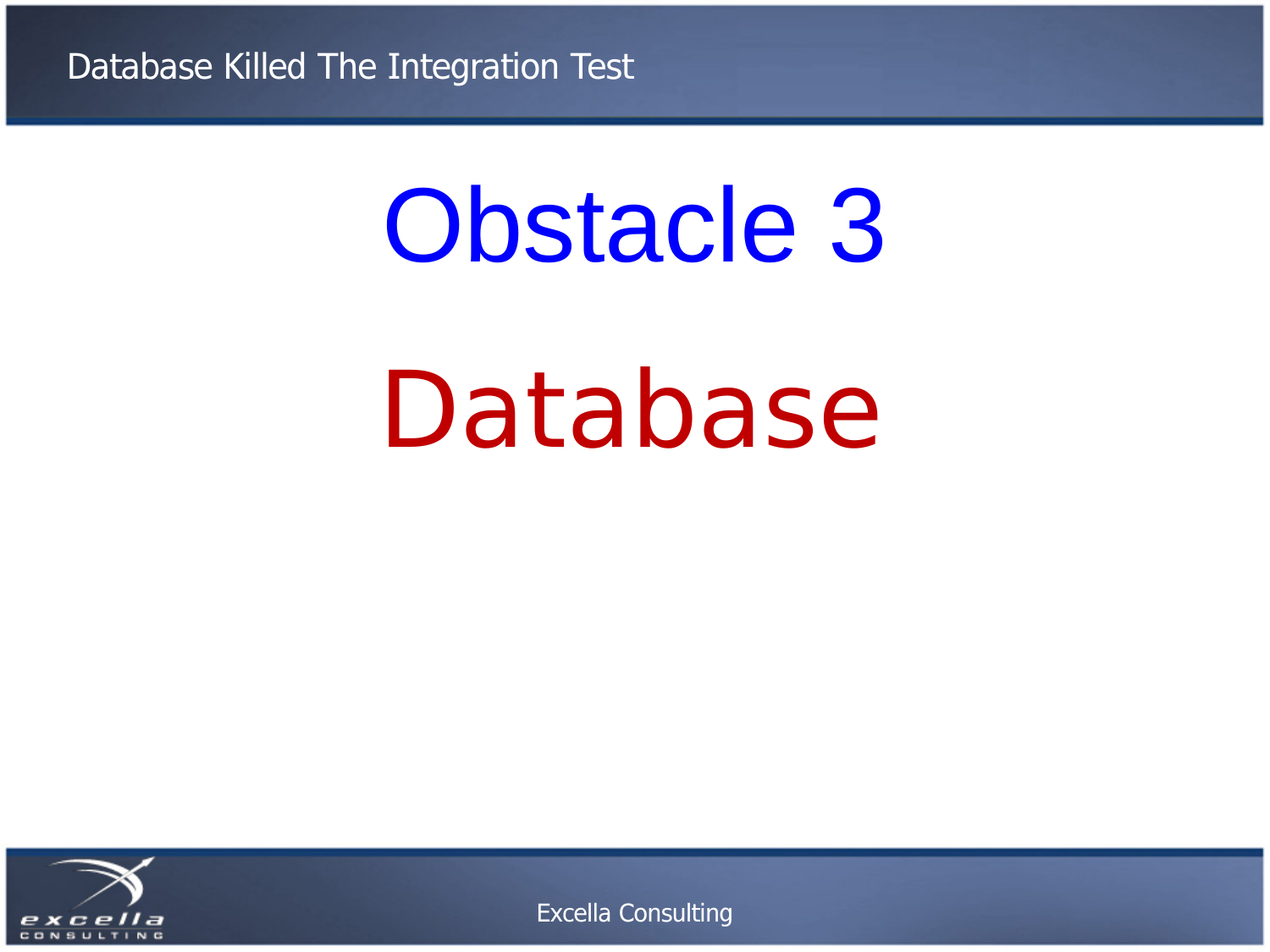

# Database Killed The Integration Test
Obstacle 3
Database